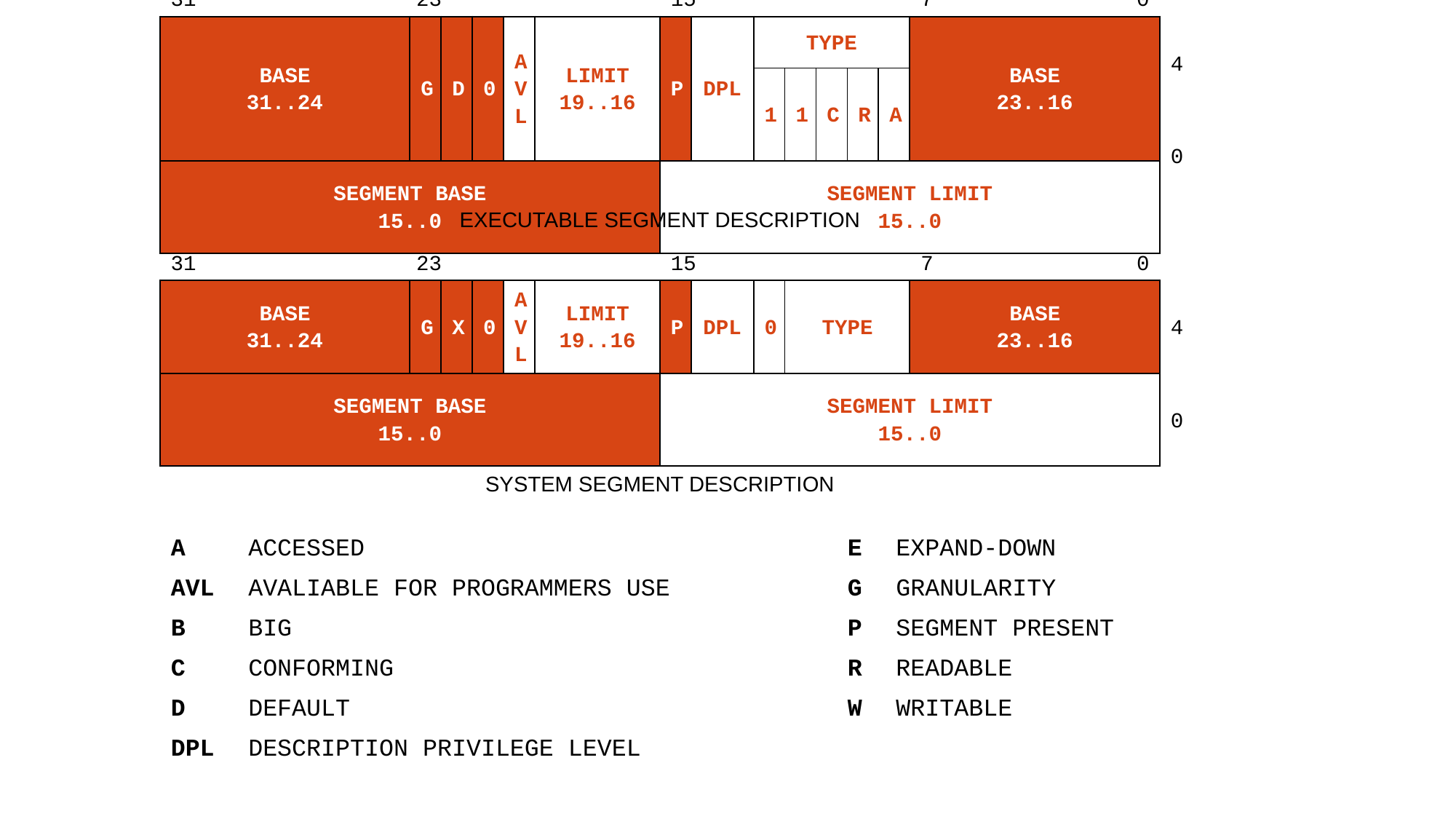

7
0
31
23
15
| BASE 31..24 | G | B | 0 | AVL | LIMIT 19..16 | P | DPL | TYPE |  |  |  |  | BASE 23..16 |
| --- | --- | --- | --- | --- | --- | --- | --- | --- | --- | --- | --- | --- | --- |
|  |  |  |  |  |  |  |  | 1 | 0 | E | W | A |  |
| SEGMENT BASE 15..0 |  |  |  |  |  | SEGMENT LIMIT 15..0 |  |  |  |  |  |  |  |
4
0
DATA SEGMENT DESCRIPTION
7
0
31
23
15
| BASE 31..24 | G | D | 0 | AVL | LIMIT 19..16 | P | DPL | TYPE |  |  |  |  | BASE 23..16 |
| --- | --- | --- | --- | --- | --- | --- | --- | --- | --- | --- | --- | --- | --- |
|  |  |  |  |  |  |  |  | 1 | 1 | C | R | A |  |
| SEGMENT BASE 15..0 |  |  |  |  |  | SEGMENT LIMIT 15..0 |  |  |  |  |  |  |  |
4
0
EXECUTABLE SEGMENT DESCRIPTION
7
0
31
23
15
| BASE 31..24 | G | X | 0 | AVL | LIMIT 19..16 | P | DPL | 0 | TYPE | BASE 23..16 |
| --- | --- | --- | --- | --- | --- | --- | --- | --- | --- | --- |
| SEGMENT BASE 15..0 |  |  |  |  |  | SEGMENT LIMIT 15..0 |  |  |  |  |
4
0
SYSTEM SEGMENT DESCRIPTION
| A | ACCESSED | E | EXPAND-DOWN |
| --- | --- | --- | --- |
| AVL | AVALIABLE FOR PROGRAMMERS USE | G | GRANULARITY |
| B | BIG | P | SEGMENT PRESENT |
| C | CONFORMING | R | READABLE |
| D | DEFAULT | W | WRITABLE |
| DPL | DESCRIPTION PRIVILEGE LEVEL |  |  |